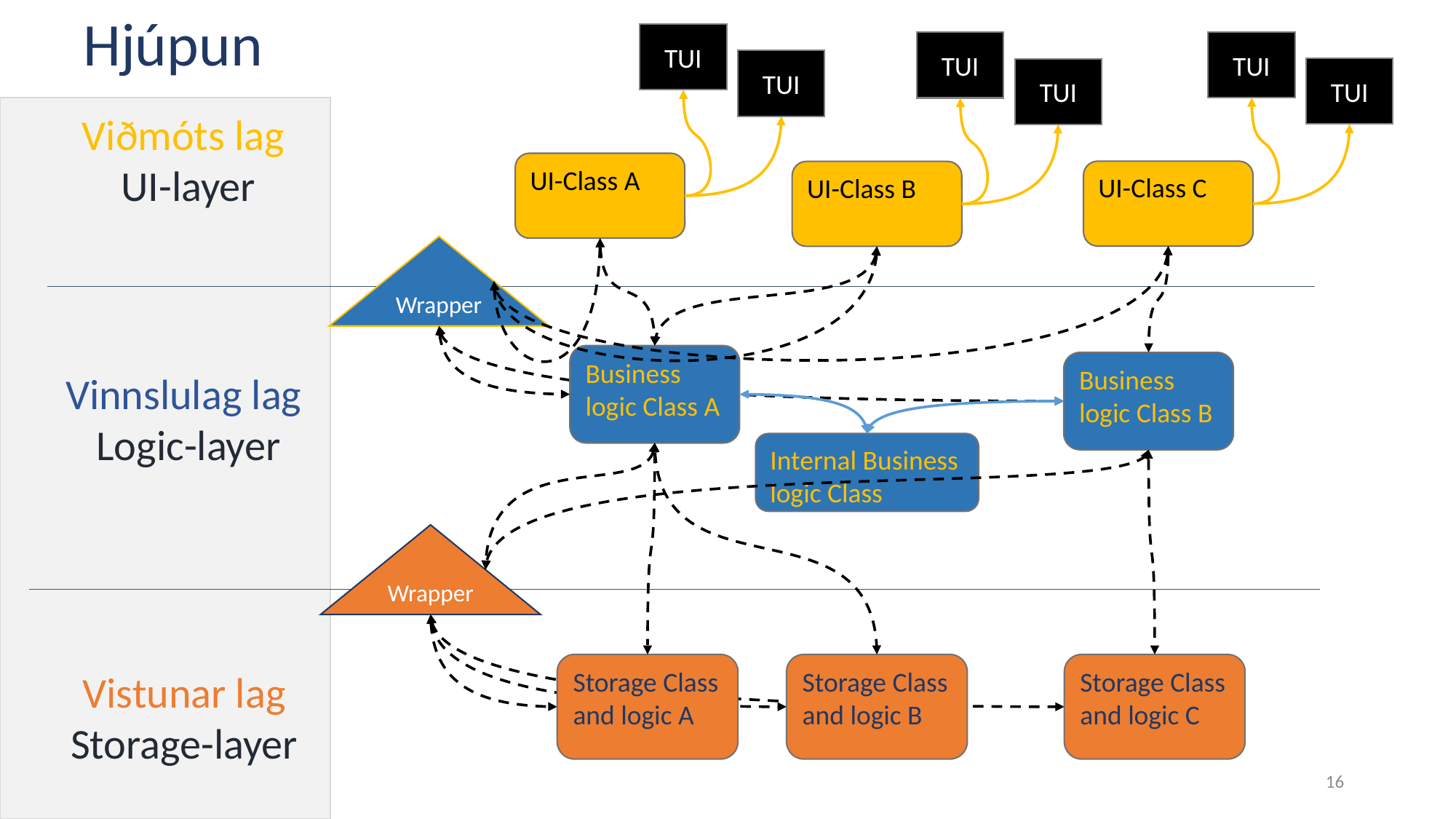

Hjúpun
TUI
TUI
TUI
TUI
TUI
TUI

Viðmóts lag
UI-layer
UI-Class A
UI-Class C
UI-Class B
Wrapper
Business logic Class A
Business logic Class B
Vinnslulag lag
Logic-layer
Internal Business logic Class
Wrapper
Storage Class and logic A
Storage Class and logic B
Storage Class and logic C
Vistunar lag
Storage-layer
16